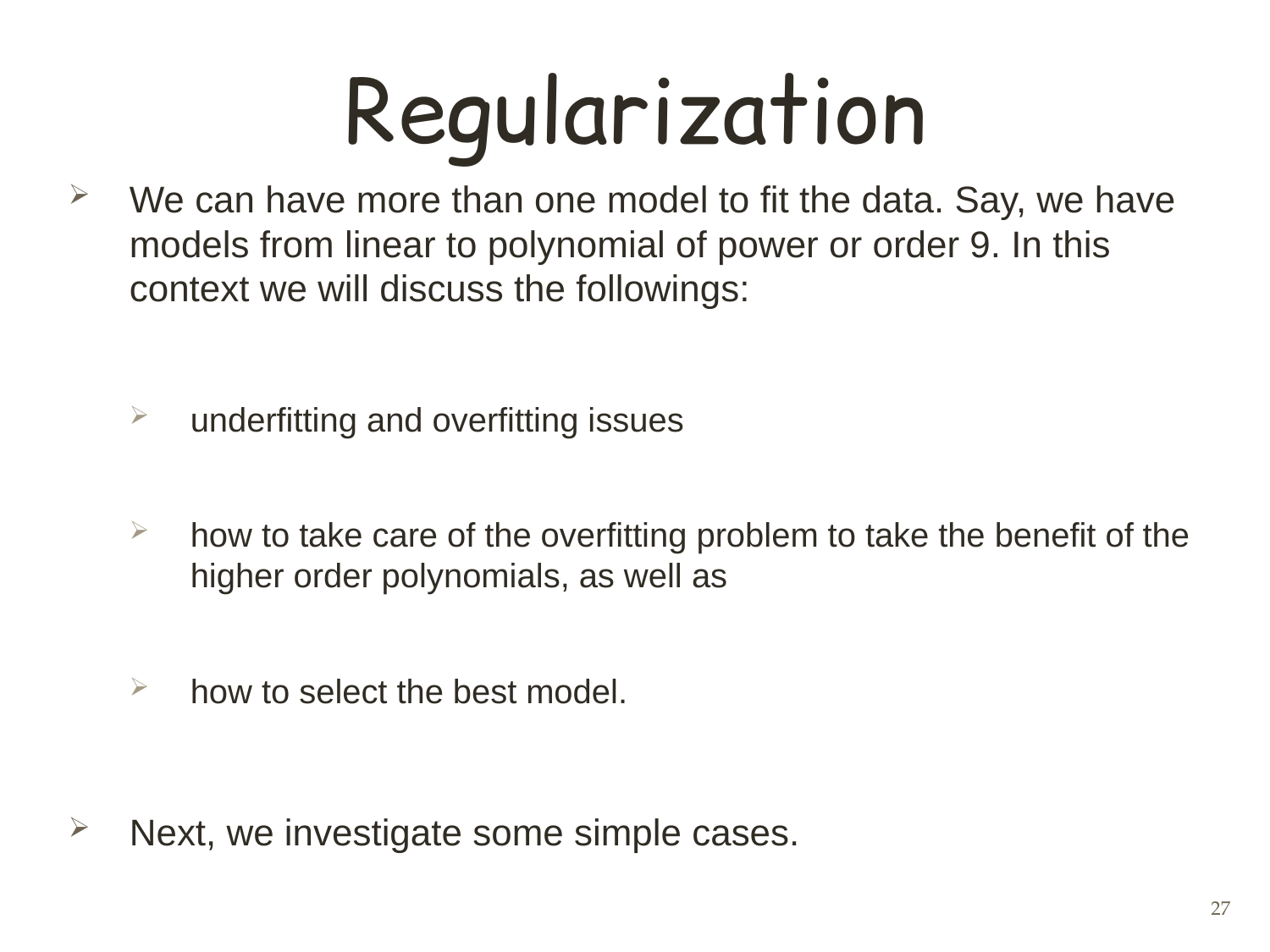

# Regularization
We can have more than one model to fit the data. Say, we have models from linear to polynomial of power or order 9. In this context we will discuss the followings:

underfitting and overfitting issues

how to take care of the overfitting problem to take the benefit of the higher order polynomials, as well as

how to select the best model.

Next, we investigate some simple cases.

27